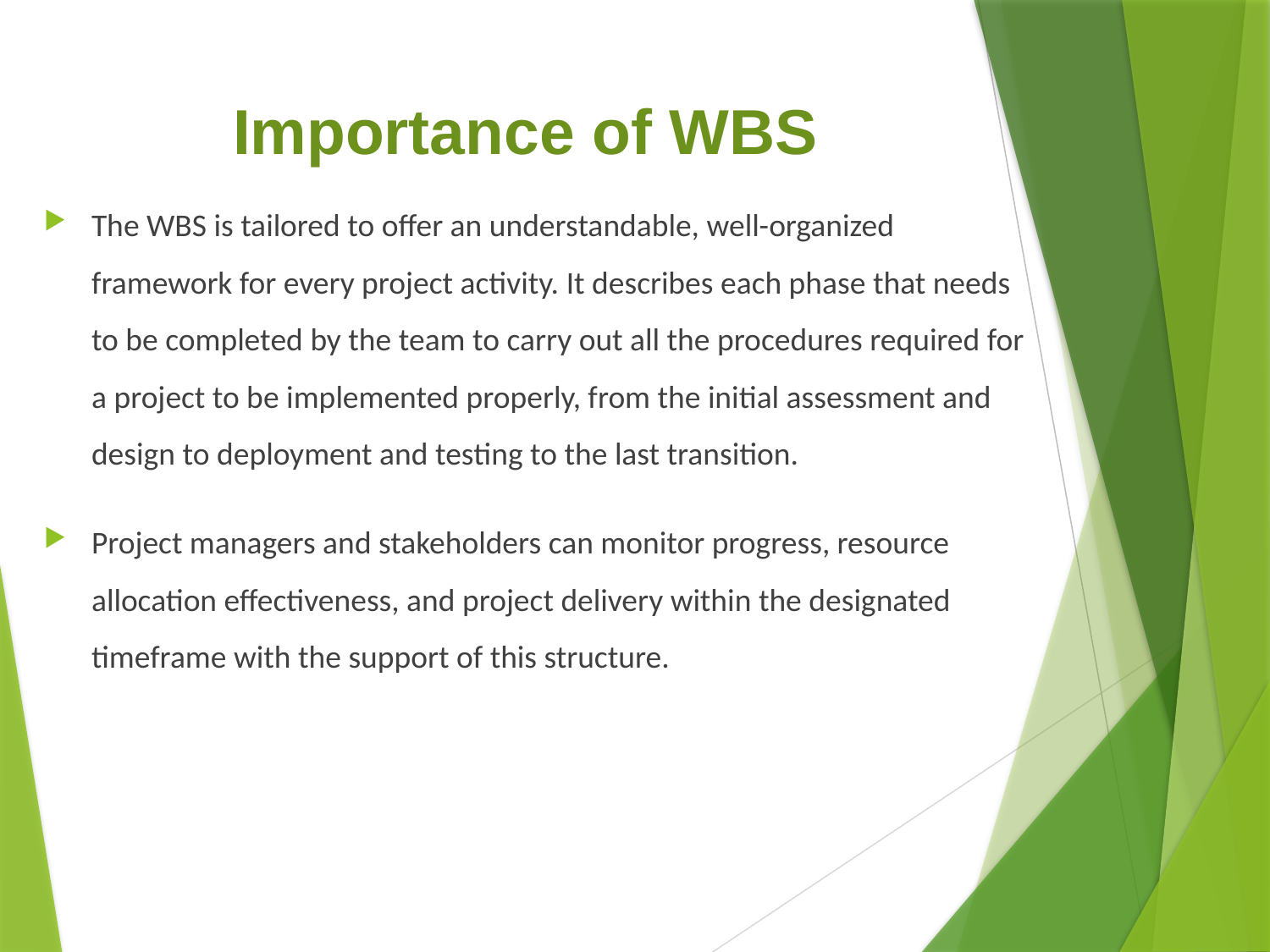

# Importance of WBS
The WBS is tailored to offer an understandable, well-organized framework for every project activity. It describes each phase that needs to be completed by the team to carry out all the procedures required for a project to be implemented properly, from the initial assessment and design to deployment and testing to the last transition.
Project managers and stakeholders can monitor progress, resource allocation effectiveness, and project delivery within the designated timeframe with the support of this structure.